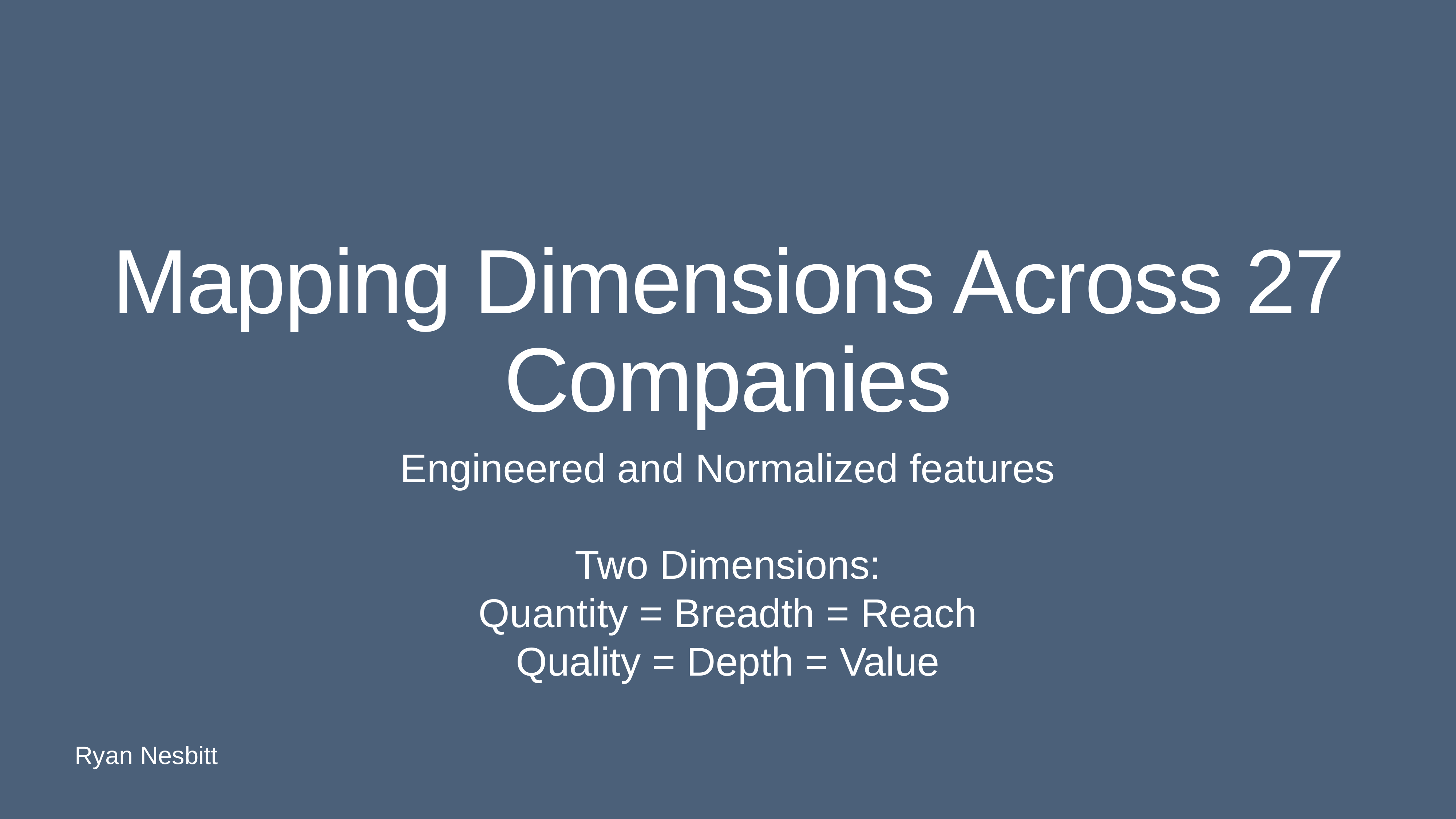

# Mapping Dimensions Across 27 Companies
Engineered and Normalized features

Two Dimensions:
Quantity = Breadth = Reach
Quality = Depth = Value
Ryan Nesbitt